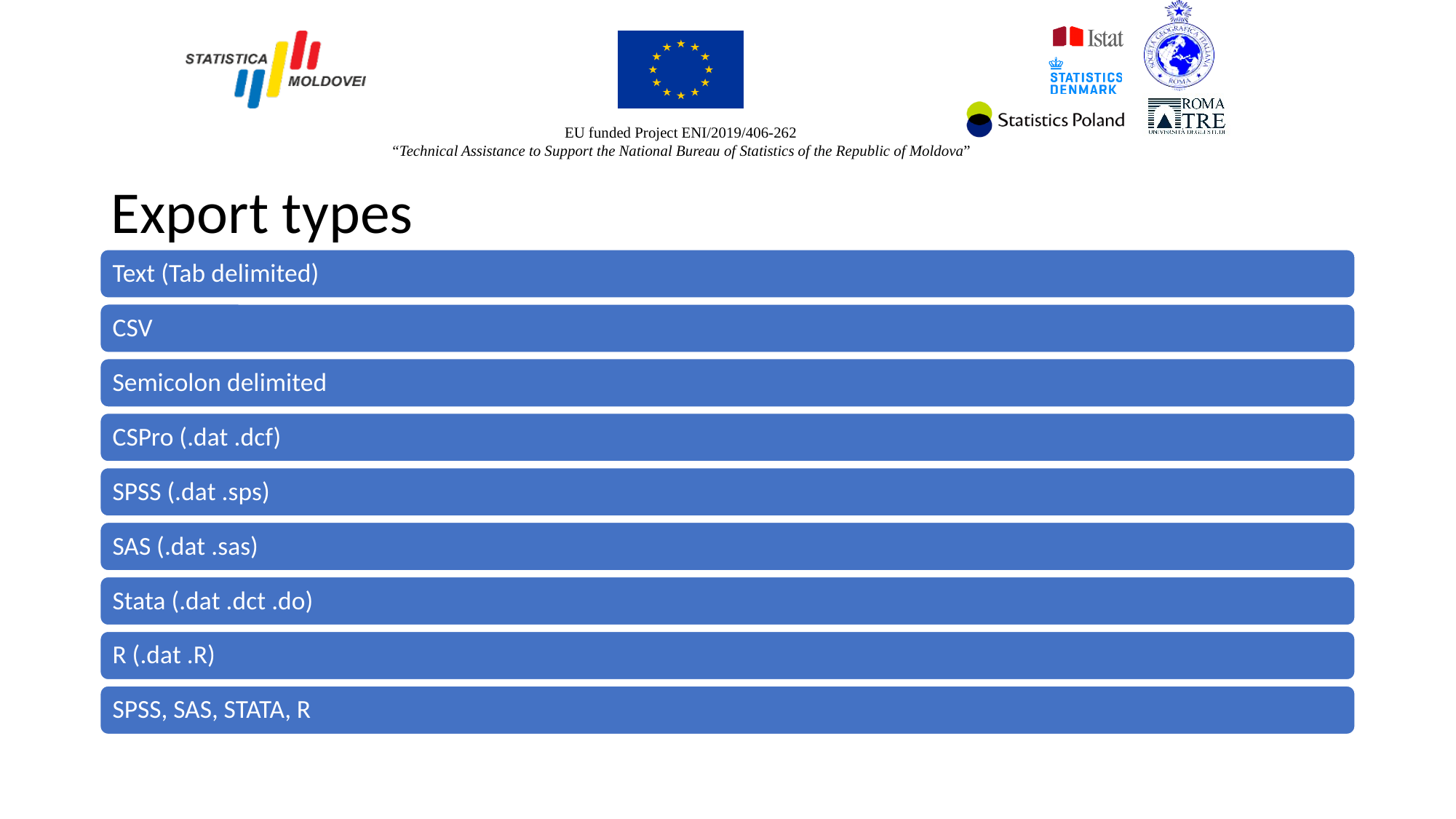

# Export types
Text (Tab delimited)
CSV
Semicolon delimited
CSPro (.dat .dcf)
SPSS (.dat .sps)
SAS (.dat .sas)
Stata (.dat .dct .do)
R (.dat .R)
SPSS, SAS, STATA, R